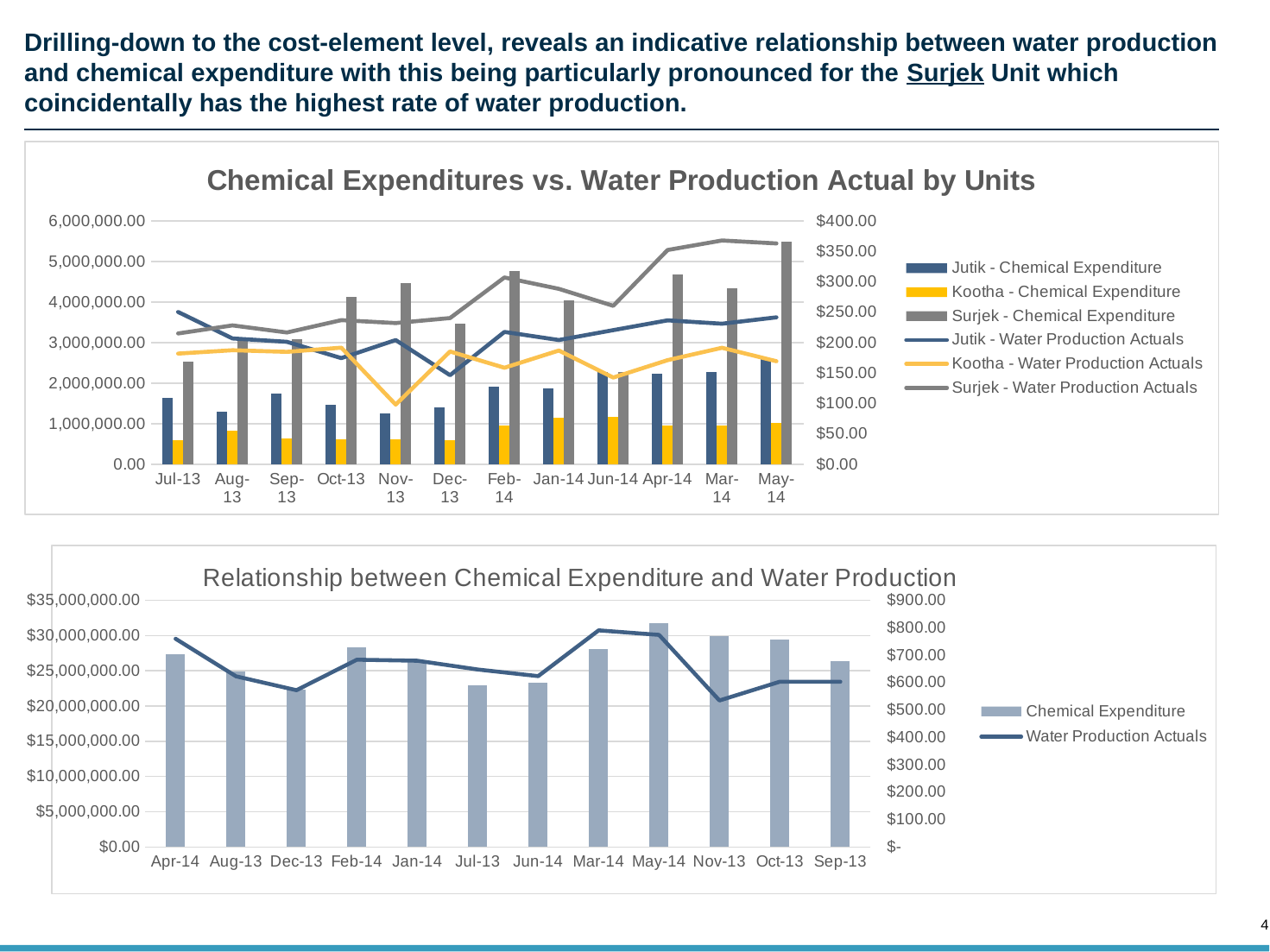

# Drilling-down to the cost-element level, reveals an indicative relationship between water production and chemical expenditure with this being particularly pronounced for the Surjek Unit which coincidentally has the highest rate of water production.

### Chart: Chemical Expenditures vs. Water Production Actual by Units

| Category | Jutik - Chemical Expenditure | Kootha - Chemical Expenditure | Surjek - Chemical Expenditure | Jutik - Water Production Actuals | Kootha - Water Production Actuals | Surjek - Water Production Actuals |
|---|---|---|---|---|---|---|
| Jul-13 | 1625596.3356633 | 593751.8407713731 | 2533034.5131168 | 250.24199099999998 | 181.933291 | 214.968999 |
| Aug-13 | 1295067.8472731998 | 820393.0340141249 | 3051574.16256 | 206.740703 | 187.443943 | 228.199051 |
| Sep-13 | 1750624.8818057997 | 642291.5821286233 | 3084202.7580672004 | 201.23546099999996 | 184.773657 | 216.53646700000002 |
| Oct-13 | 1472529.3869285996 | 609639.9728883749 | 4135202.765971201 | 174.369566 | 191.541093 | 236.760276 |
| Nov-13 | 1252200.49239285 | 626073.16897125 | 4473275.894841599 | 204.09105 | 98.096062 | 232.052864 |
| Dec-13 | 1406782.6738875 | 602153.3778975001 | 3464957.926080001 | 146.356666 | 185.306853 | 240.21016 |
| Feb-14 | 1912219.17504375 | 964931.8375124999 | 4767948.2214 | 217.43019900000002 | 158.586765 | 306.884524 |
| Jan-14 | 1877449.5046125 | 1146143.9846999997 | 4049642.8266000003 | 204.20249700000002 | 186.901439 | 288.160549 |
| Jun-14 | 2274807.7859325004 | 1168045.22566875 | 2269805.16672 | 220.380334 | 142.508717 | 260.3123 |
| Apr-14 | 2234200.574425 | 964825.2176062498 | 4671541.127400001 | 236.441136 | 171.057864 | 351.990166 |
| Mar-14 | 2266625.1980531253 | 962733.9579 | 4346722.8083999995 | 230.9822 | 191.403676 | 367.65100600000005 |
| May-14 | 2593715.6428375 | 1024534.78359375 | 5478104.604000001 | 241.407369 | 169.286999 | 362.822 |

### Chart: Relationship between Chemical Expenditure and Water Production

| Category | Chemical Expenditure | Water Production Actuals |
|---|---|---|
| Apr-14 | 27287085.003526863 | 759.4891660000001 |
| Aug-13 | 24947249.95945291 | 622.383697 |
| Dec-13 | 22328717.471234202 | 571.8736789999999 |
| Feb-14 | 28369994.79019584 | 682.901488 |
| Jan-14 | 26435964.4874049 | 679.264485 |
| Jul-13 | 22966838.620812494 | 647.144281 |
| Jun-14 | 23319121.80901005 | 623.2013509999999 |
| Mar-14 | 28114194.668248724 | 790.0368820000001 |
| May-14 | 31724933.607775252 | 773.516368 |
| Nov-13 | 29964506.389362235 | 534.2399760000001 |
| Oct-13 | 29462554.841881588 | 602.670935 |
| Sep-13 | 26345250.763193864 | 602.545585 |